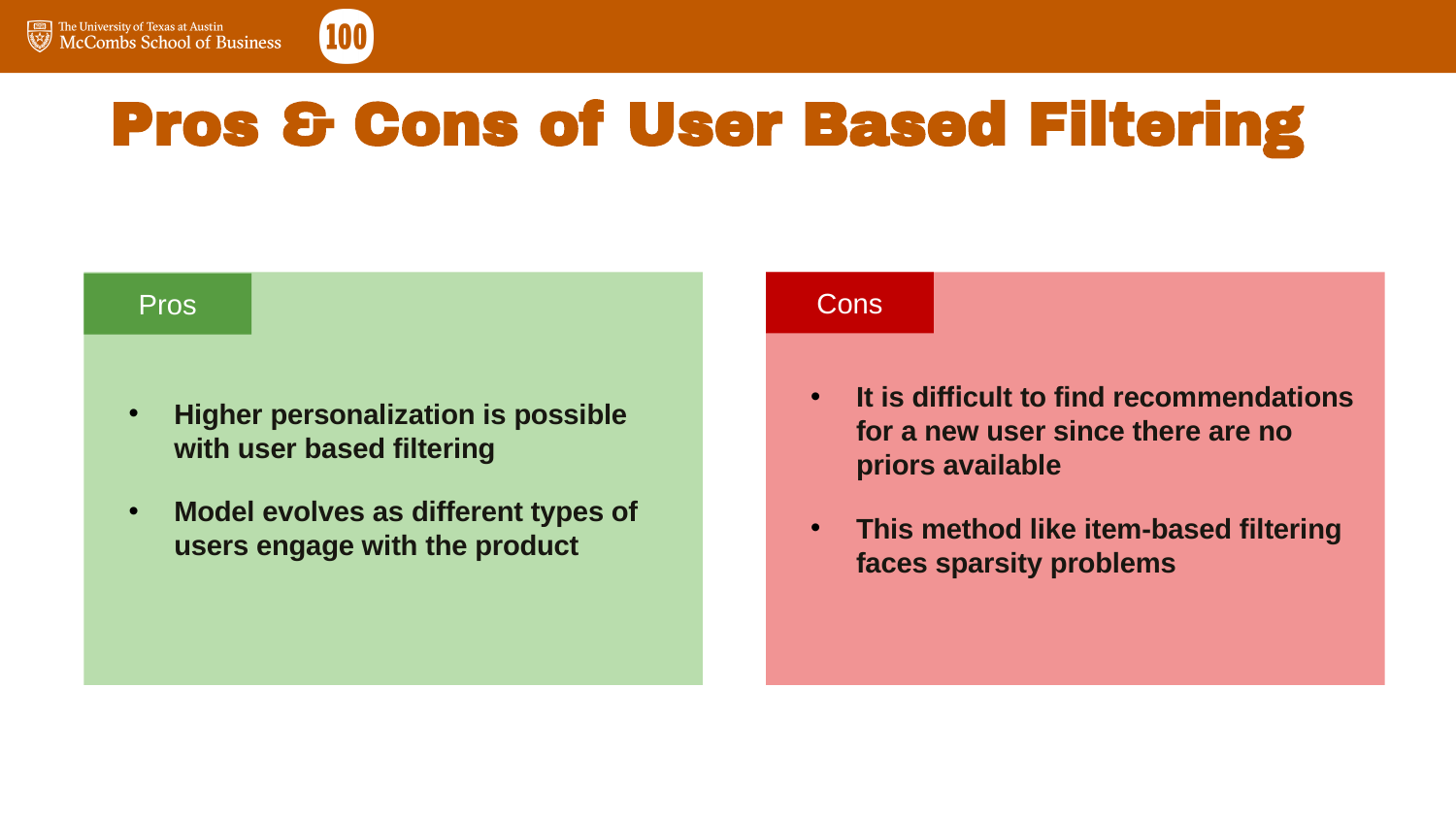

22
Pros & Cons of User Based Filtering​
# User Based Filtering
Cons
Higher personalization is possible with user based ﬁltering
Model evolves as different types of users engage with the product
It is diﬃcult to find recommendations for a new user since there are no priors available
This method like item-based filtering faces sparsity problems
Pros